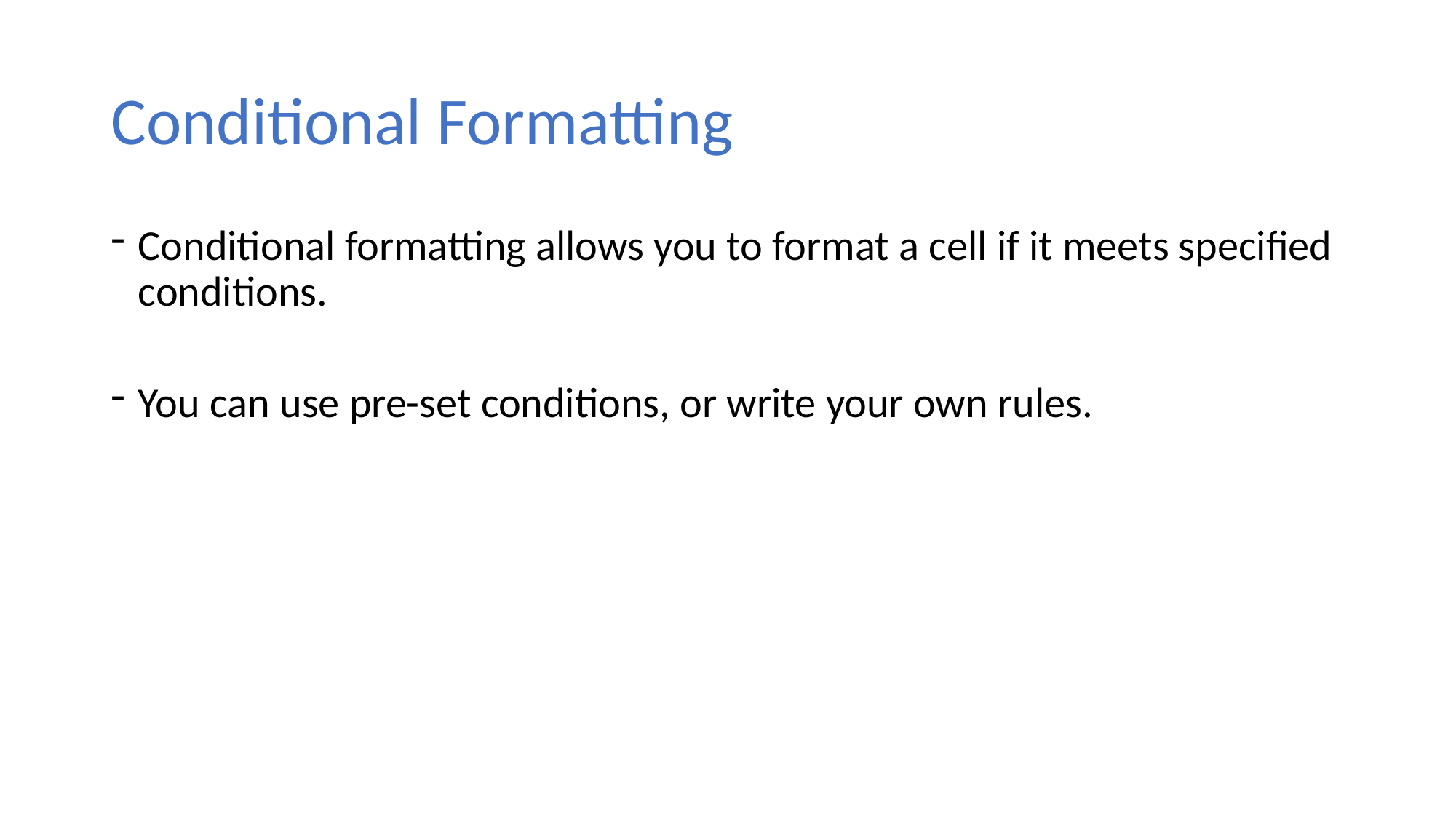

# Conditional Formatting
Conditional formatting allows you to format a cell if it meets specified conditions.
You can use pre-set conditions, or write your own rules.